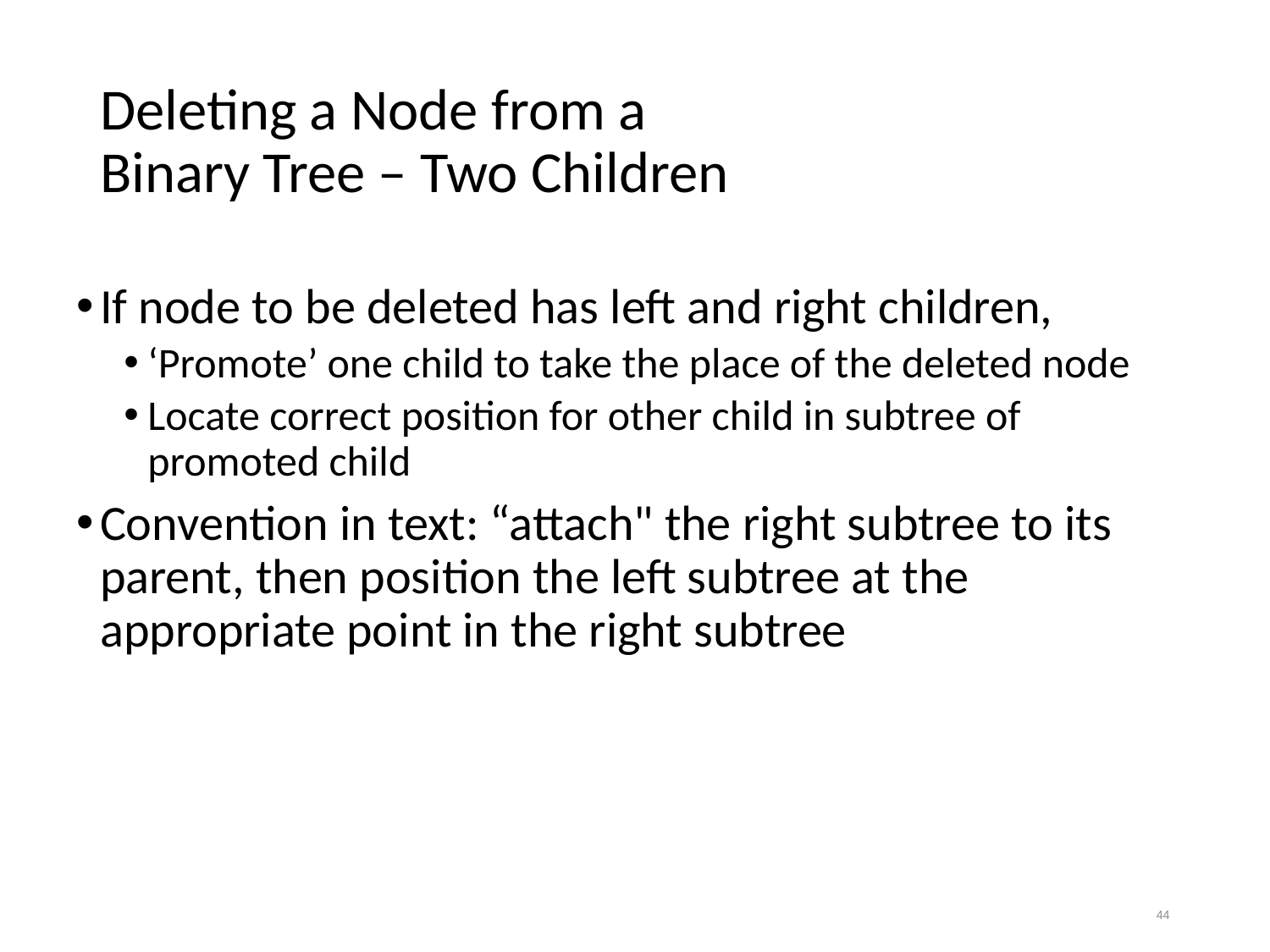

# Deleting a Node from a Binary Tree – Two Children
If node to be deleted has left and right children,
‘Promote’ one child to take the place of the deleted node
Locate correct position for other child in subtree of promoted child
Convention in text: “attach" the right subtree to its parent, then position the left subtree at the appropriate point in the right subtree
44